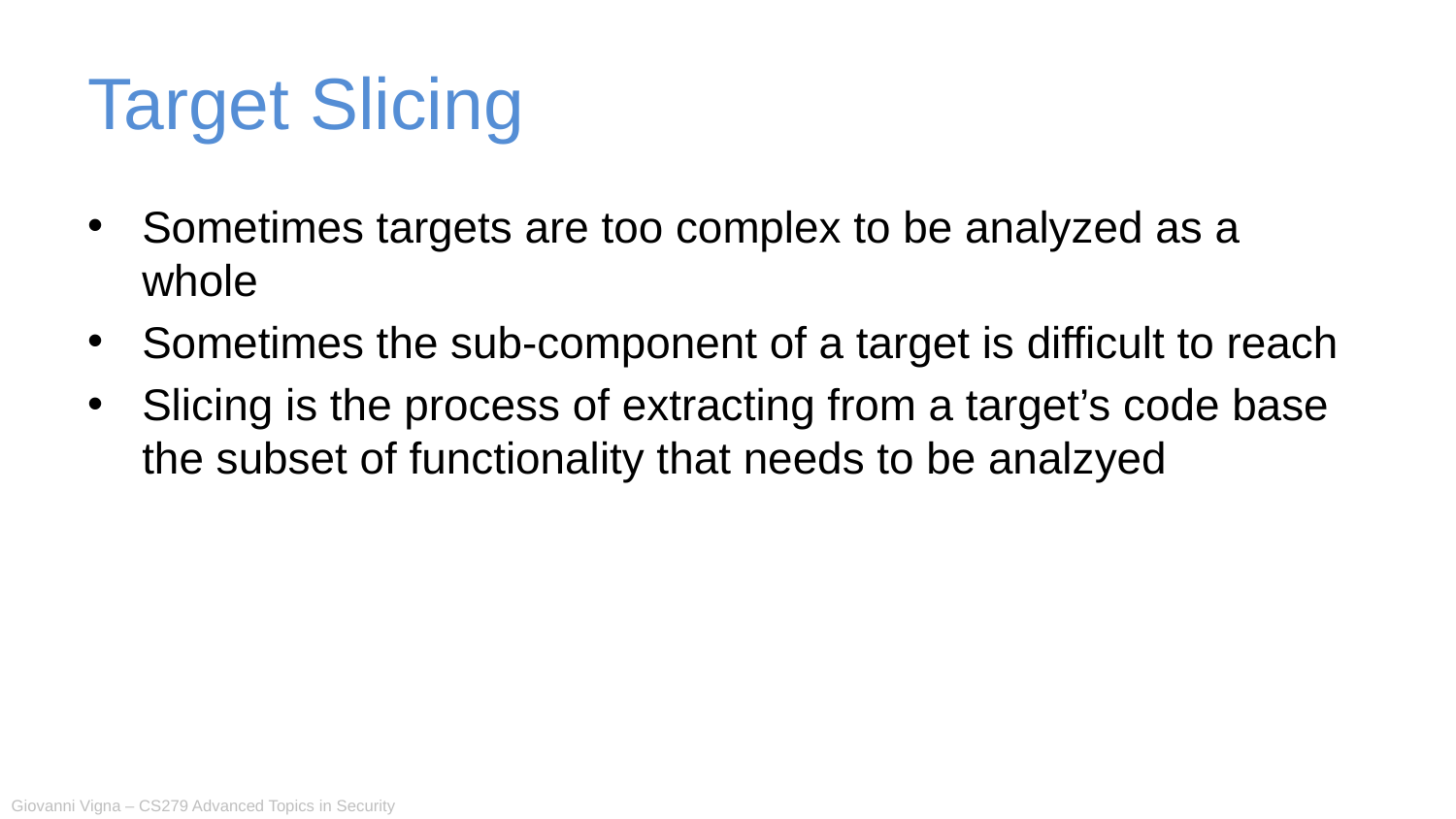

# Target Slicing
Sometimes targets are too complex to be analyzed as a whole
Sometimes the sub-component of a target is difficult to reach
Slicing is the process of extracting from a target’s code base the subset of functionality that needs to be analzyed